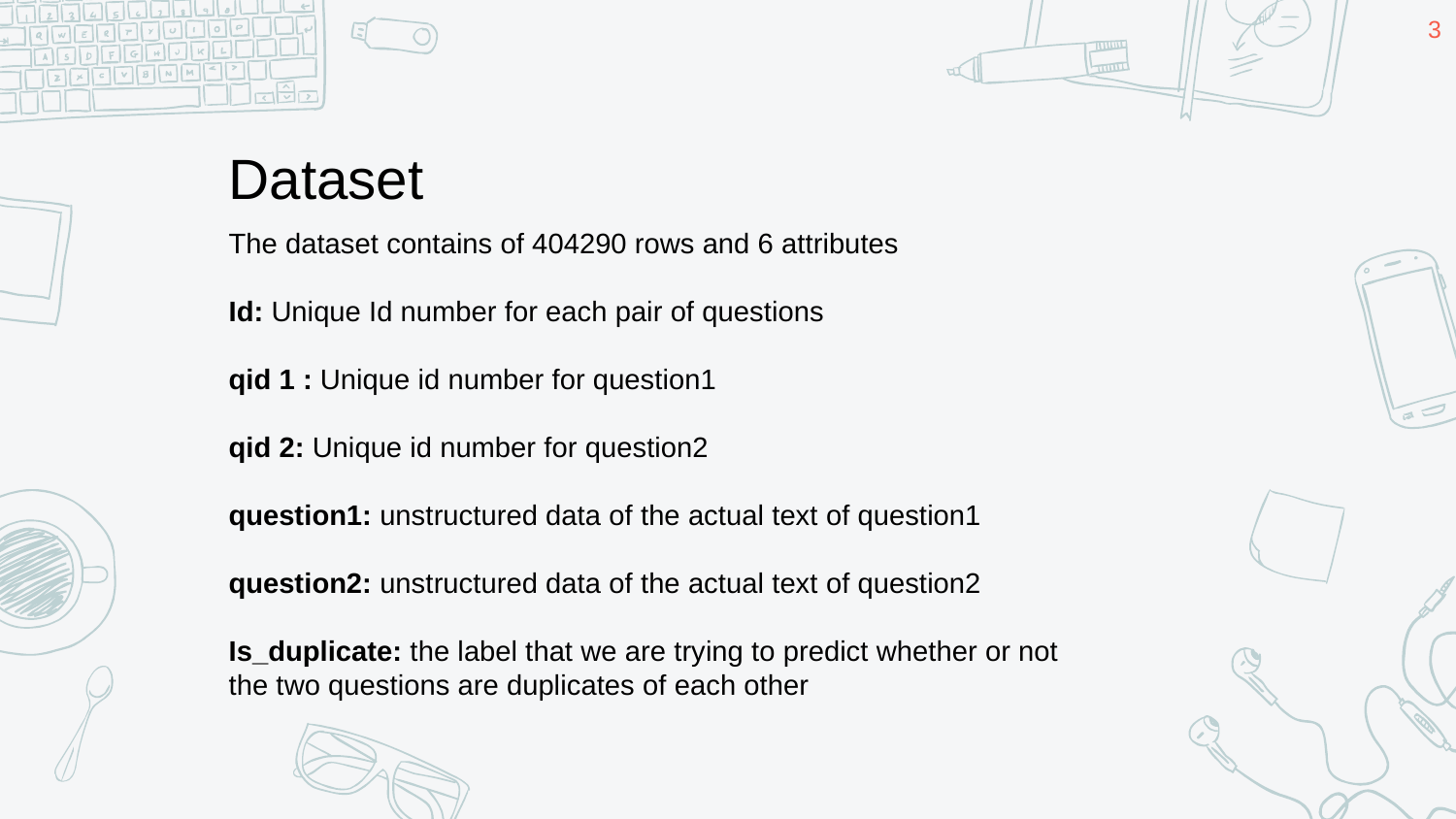

3
Dataset
The dataset contains of 404290 rows and 6 attributes

Id: Unique Id number for each pair of questions

qid 1 : Unique id number for question1

qid 2: Unique id number for question2

question1: unstructured data of the actual text of question1

question2: unstructured data of the actual text of question2

Is_duplicate: the label that we are trying to predict whether or not the two questions are duplicates of each other